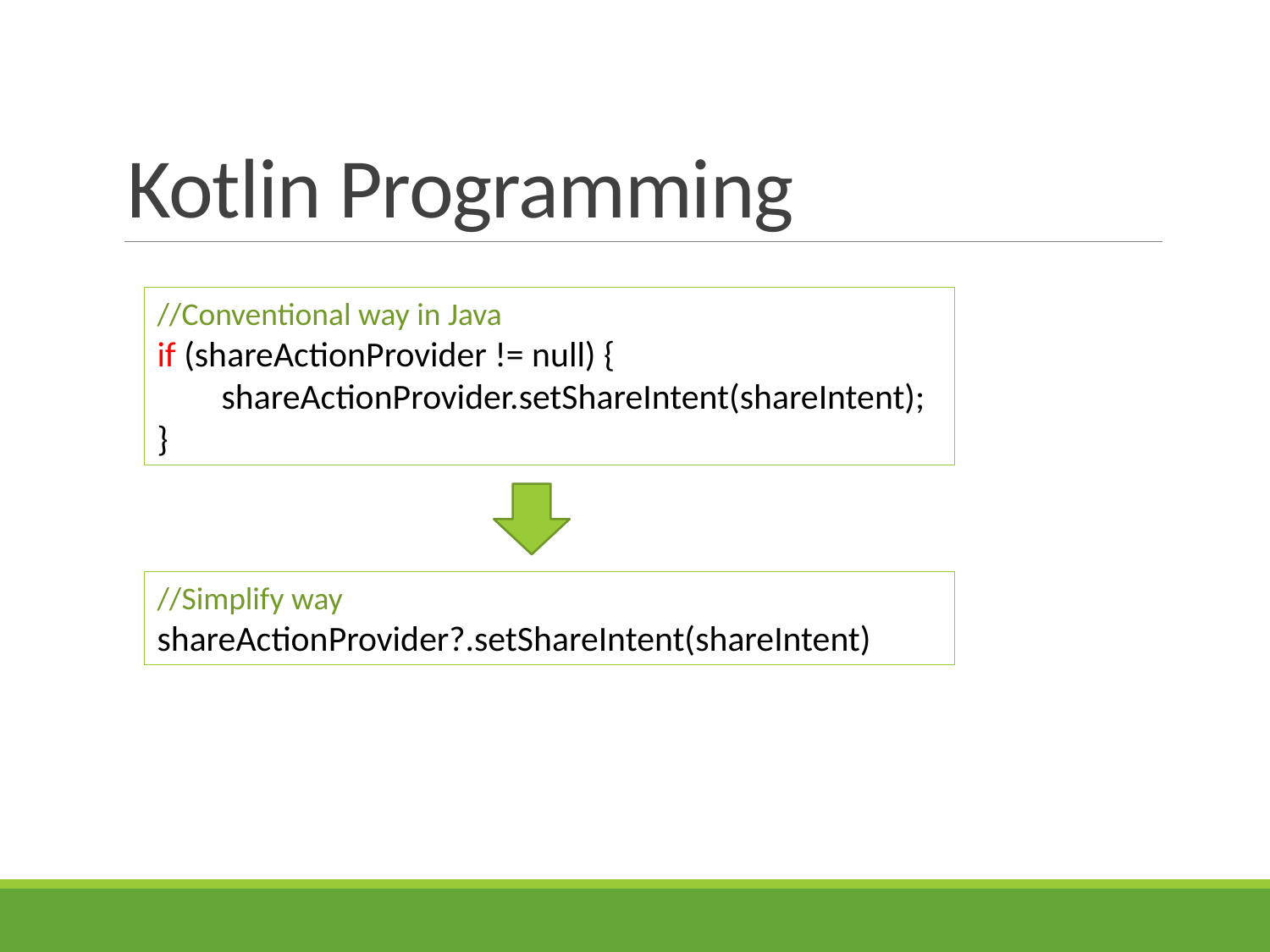

# Kotlin Programming
//Conventional way in Java
if (shareActionProvider != null) {
        shareActionProvider.setShareIntent(shareIntent);
}

//Simplify way
shareActionProvider?.setShareIntent(shareIntent)